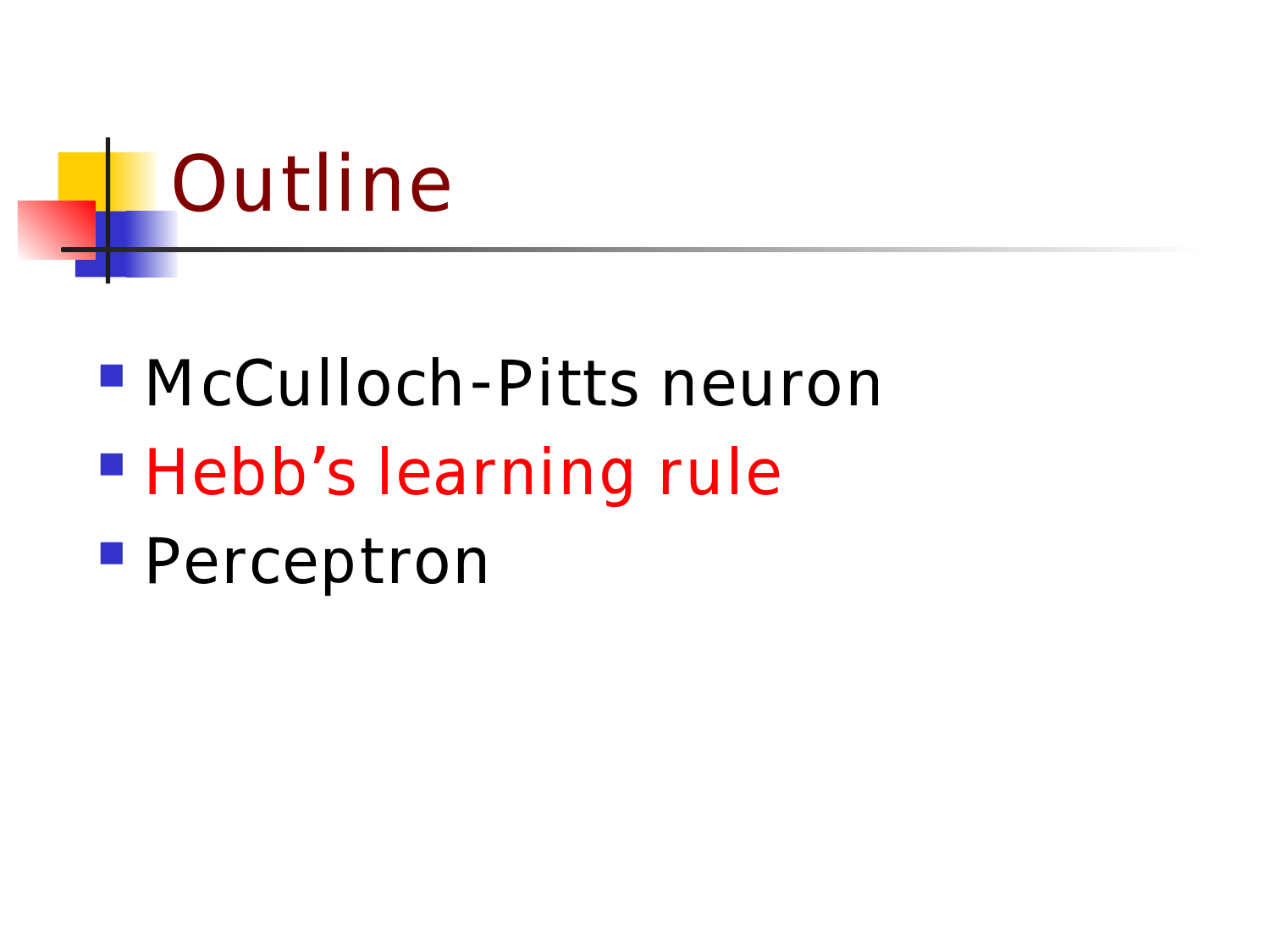

# Outline
McCulloch-Pitts neuron
Hebb’s learning rule
Perceptron